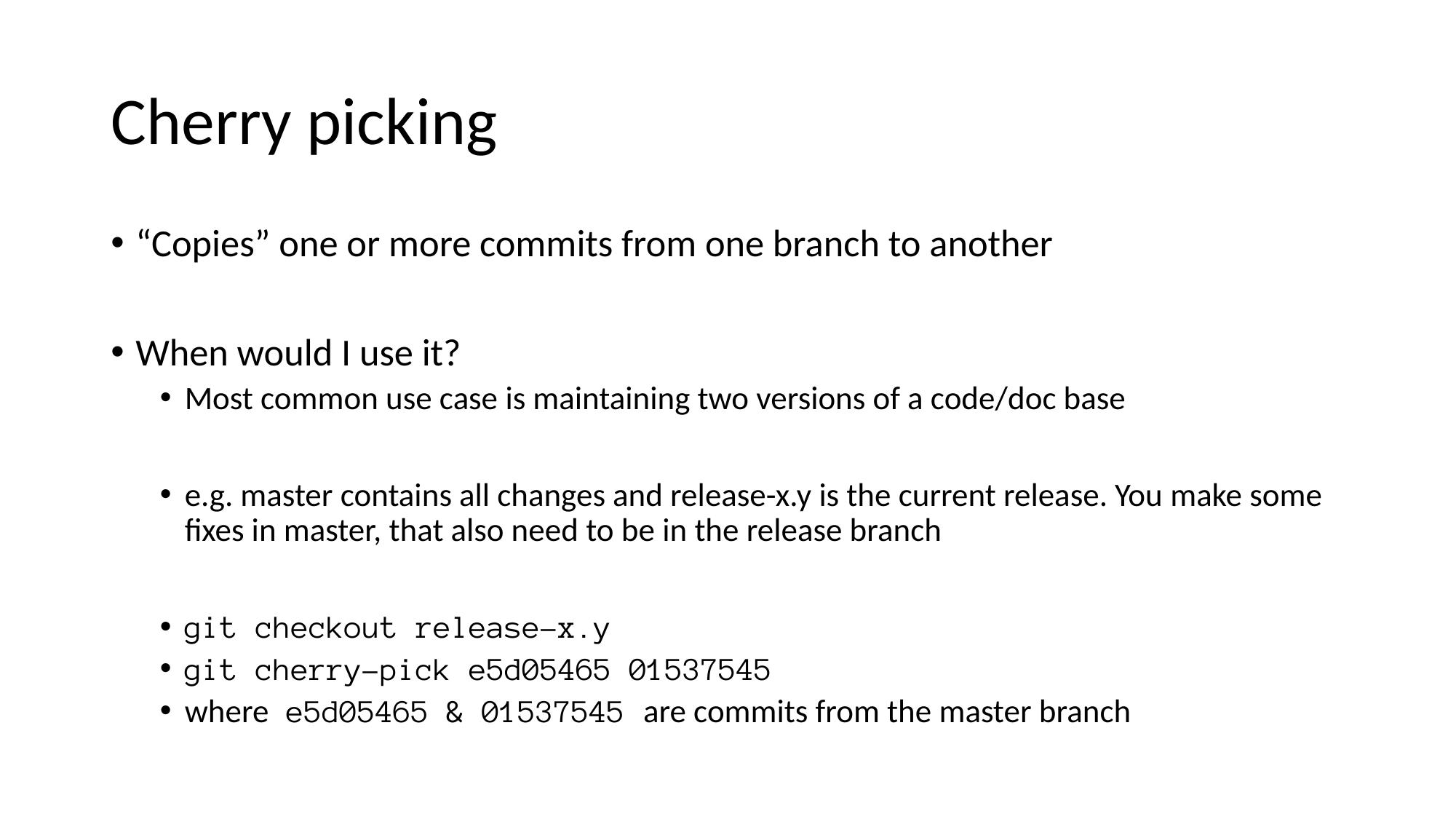

# Cherry picking
“Copies” one or more commits from one branch to another

When would I use it?
Most common use case is maintaining two versions of a code/doc base

e.g. master contains all changes and release-x.y is the current release. You make some fixes in master, that also need to be in the release branch

git checkout release-x.y
git cherry-pick e5d05465 01537545
where e5d05465 & 01537545 are commits from the master branch